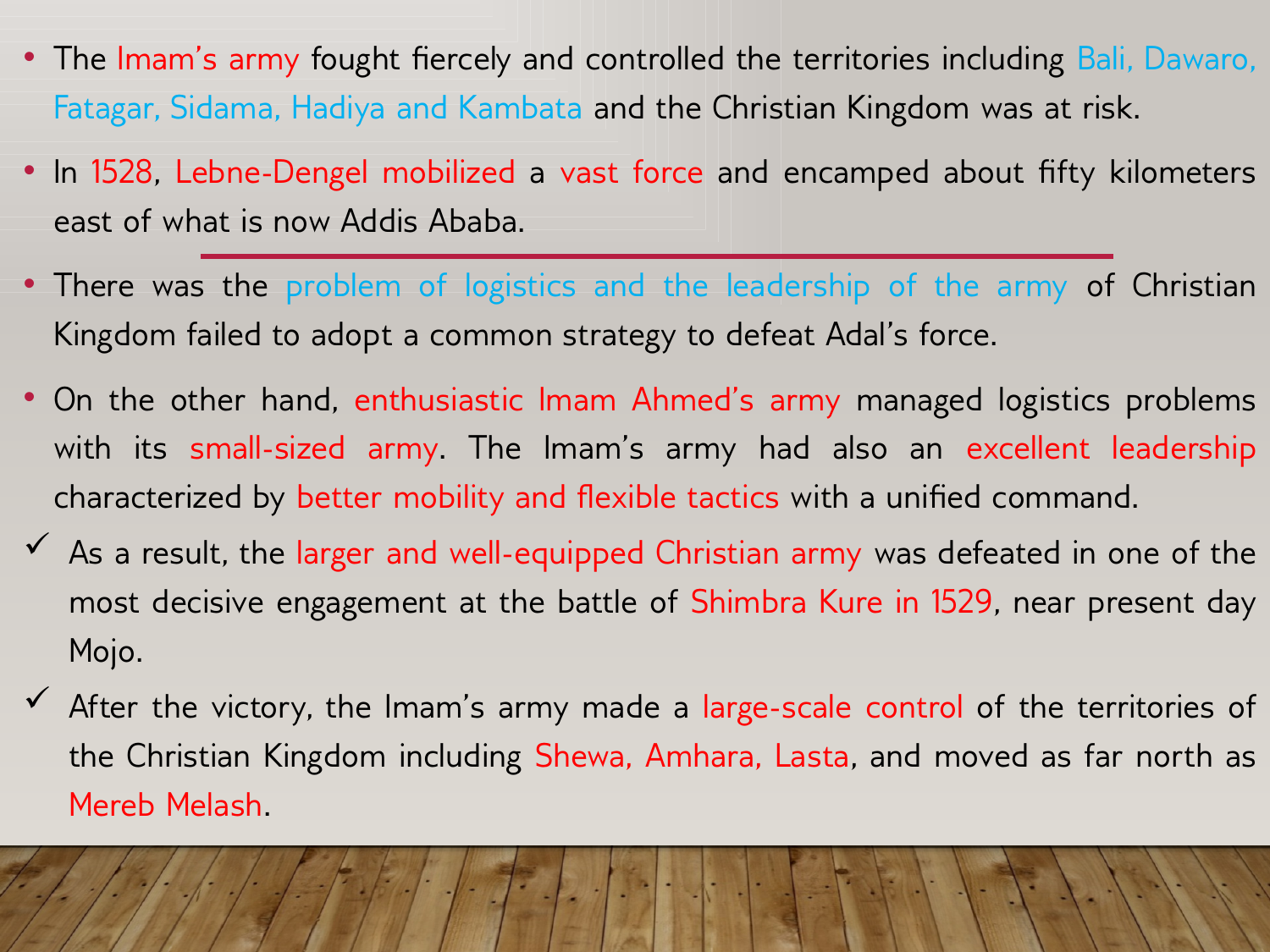

The Imam’s army fought fiercely and controlled the territories including Bali, Dawaro, Fatagar, Sidama, Hadiya and Kambata and the Christian Kingdom was at risk.
In 1528, Lebne-Dengel mobilized a vast force and encamped about fifty kilometers east of what is now Addis Ababa.
There was the problem of logistics and the leadership of the army of Christian Kingdom failed to adopt a common strategy to defeat Adal’s force.
On the other hand, enthusiastic Imam Ahmed’s army managed logistics problems with its small-sized army. The Imam’s army had also an excellent leadership characterized by better mobility and flexible tactics with a unified command.
As a result, the larger and well-equipped Christian army was defeated in one of the most decisive engagement at the battle of Shimbra Kure in 1529, near present day Mojo.
After the victory, the Imam’s army made a large-scale control of the territories of the Christian Kingdom including Shewa, Amhara, Lasta, and moved as far north as Mereb Melash.